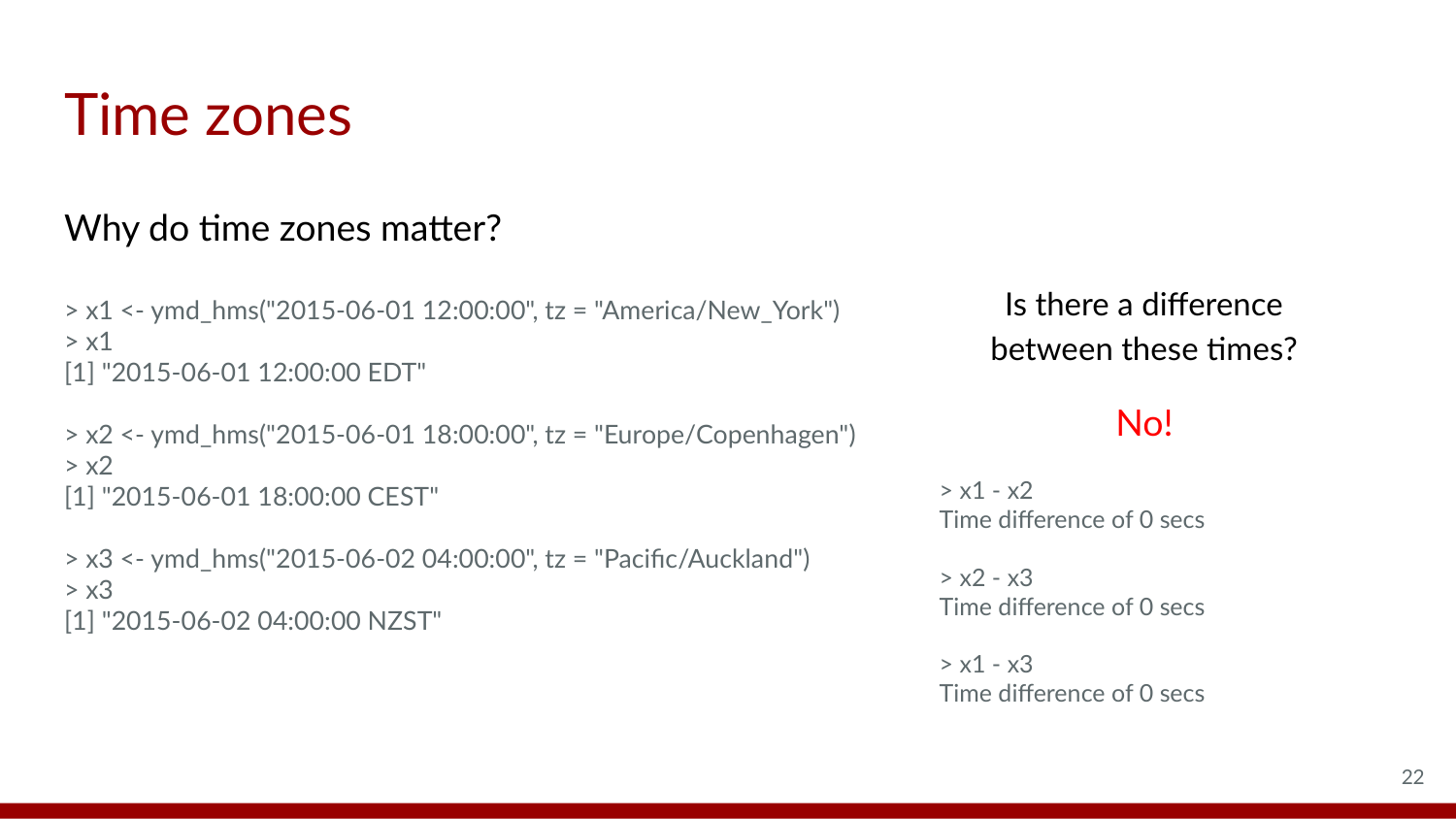

# Time zones
Why do time zones matter?
Is there a difference between these times?
> x1 <- ymd_hms("2015-06-01 12:00:00", tz = "America/New_York")
> x1
[1] "2015-06-01 12:00:00 EDT"

> x2 <- ymd_hms("2015-06-01 18:00:00", tz = "Europe/Copenhagen")
> x2
[1] "2015-06-01 18:00:00 CEST"

> x3 <- ymd_hms("2015-06-02 04:00:00", tz = "Pacific/Auckland")
> x3
[1] "2015-06-02 04:00:00 NZST"
No!

> x1 - x2
Time difference of 0 secs

> x2 - x3
Time difference of 0 secs

> x1 - x3
Time difference of 0 secs

22